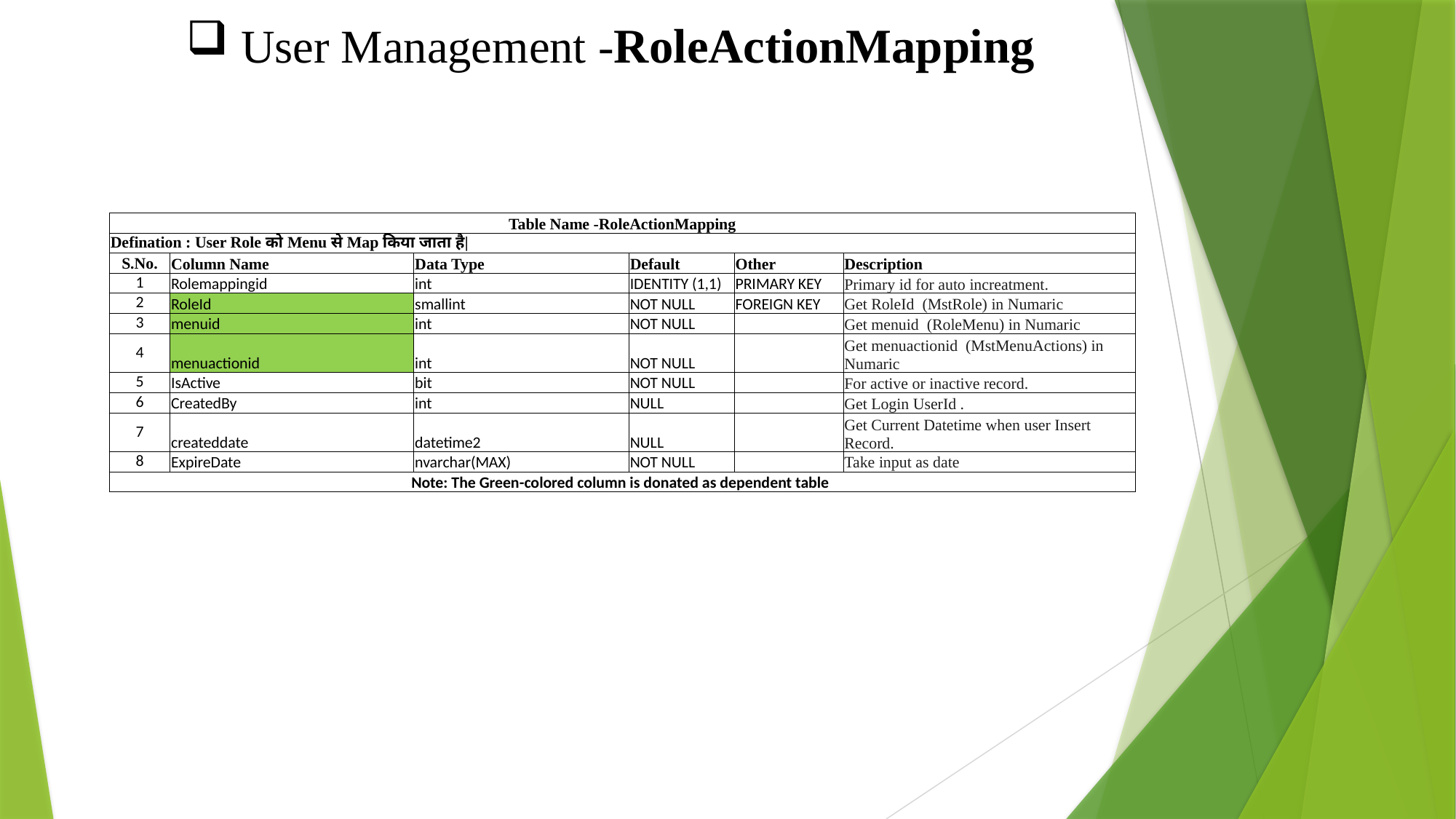

User Management -RoleActionMapping
| Table Name -RoleActionMapping |  |  |  |  |  |
| --- | --- | --- | --- | --- | --- |
| Defination : User Role को Menu से Map किया जाता है| |  |  |  |  |  |
| S.No. | Column Name | Data Type | Default | Other | Description |
| 1 | Rolemappingid | int | IDENTITY (1,1) | PRIMARY KEY | Primary id for auto increatment. |
| 2 | RoleId | smallint | NOT NULL | FOREIGN KEY | Get RoleId (MstRole) in Numaric |
| 3 | menuid | int | NOT NULL |  | Get menuid (RoleMenu) in Numaric |
| 4 | menuactionid | int | NOT NULL |  | Get menuactionid (MstMenuActions) in Numaric |
| 5 | IsActive | bit | NOT NULL |  | For active or inactive record. |
| 6 | CreatedBy | int | NULL |  | Get Login UserId . |
| 7 | createddate | datetime2 | NULL |  | Get Current Datetime when user Insert Record. |
| 8 | ExpireDate | nvarchar(MAX) | NOT NULL |  | Take input as date |
| Note: The Green-colored column is donated as dependent table |  |  |  |  |  |